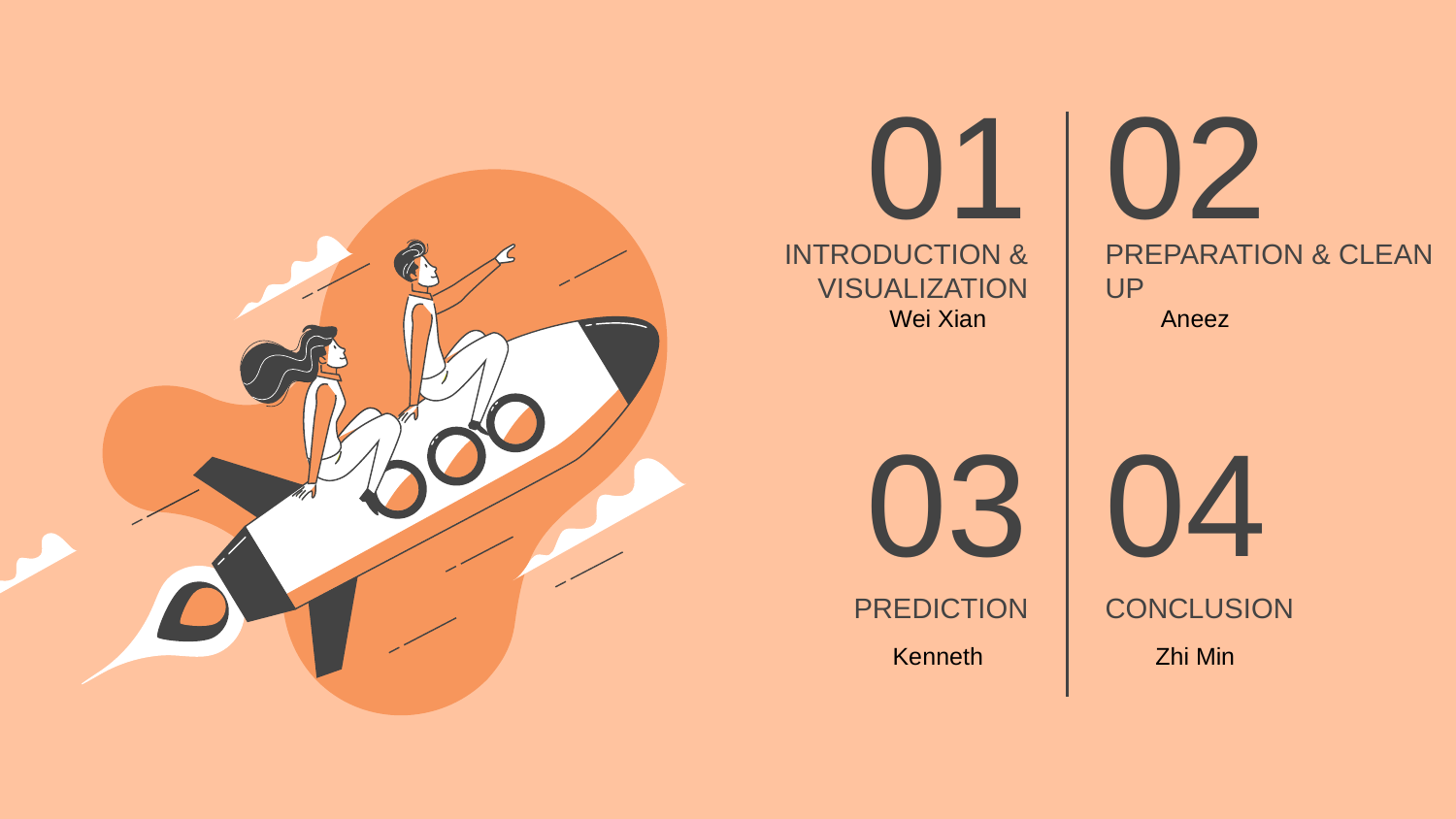

01
02
PREPARATION & CLEAN UP
# INTRODUCTION & VISUALIZATION
Wei Xian
Aneez
03
04
PREDICTION
CONCLUSION
Kenneth
Zhi Min